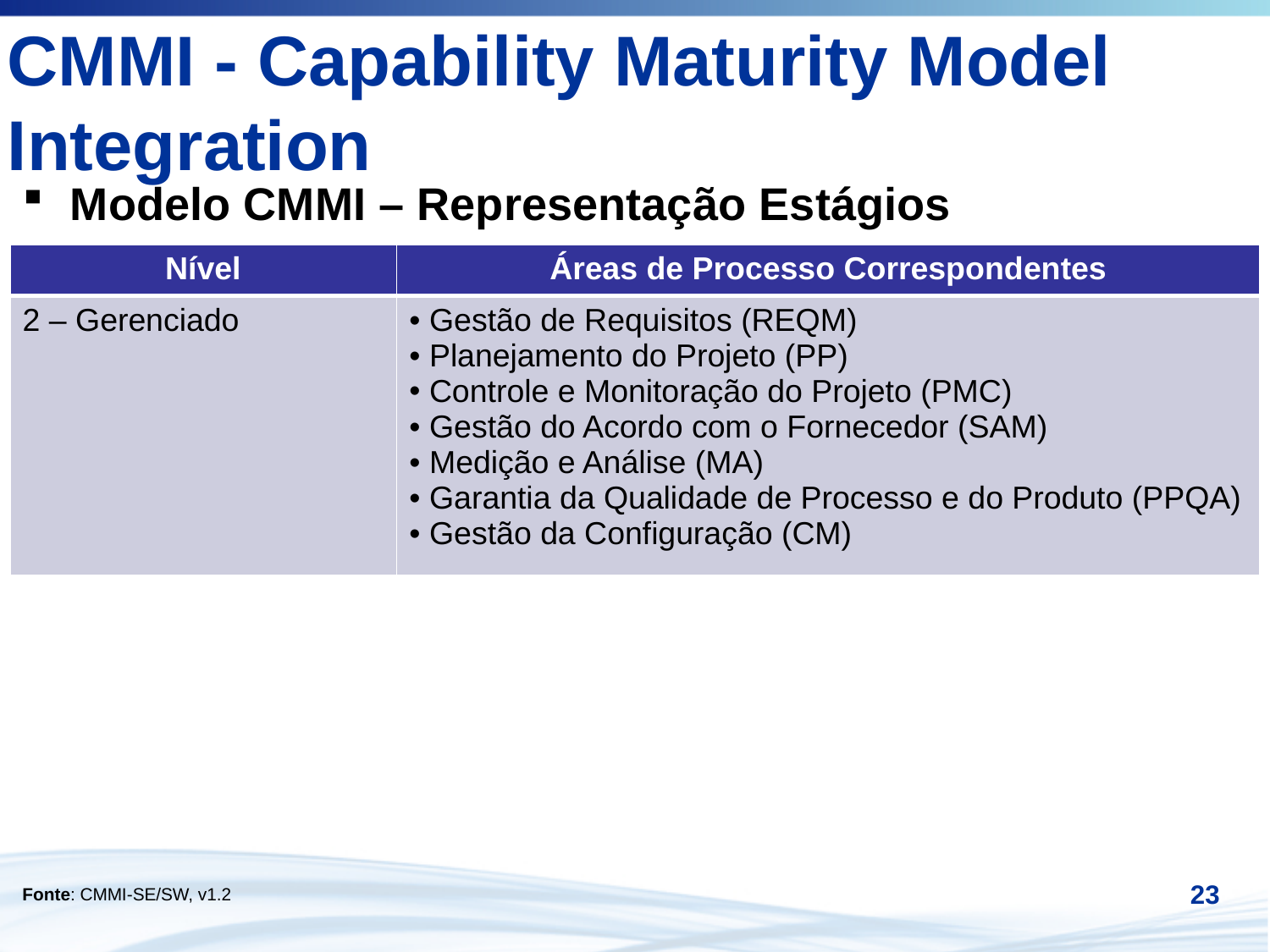

# CMMI - Capability Maturity Model Integration
Modelo CMMI – Representação Estágios
| Nível | Áreas de Processo Correspondentes |
| --- | --- |
| 2 – Gerenciado | Gestão de Requisitos (REQM) Planejamento do Projeto (PP) Controle e Monitoração do Projeto (PMC) Gestão do Acordo com o Fornecedor (SAM) Medição e Análise (MA) Garantia da Qualidade de Processo e do Produto (PPQA) Gestão da Configuração (CM) |
Fonte: CMMI-SE/SW, v1.2